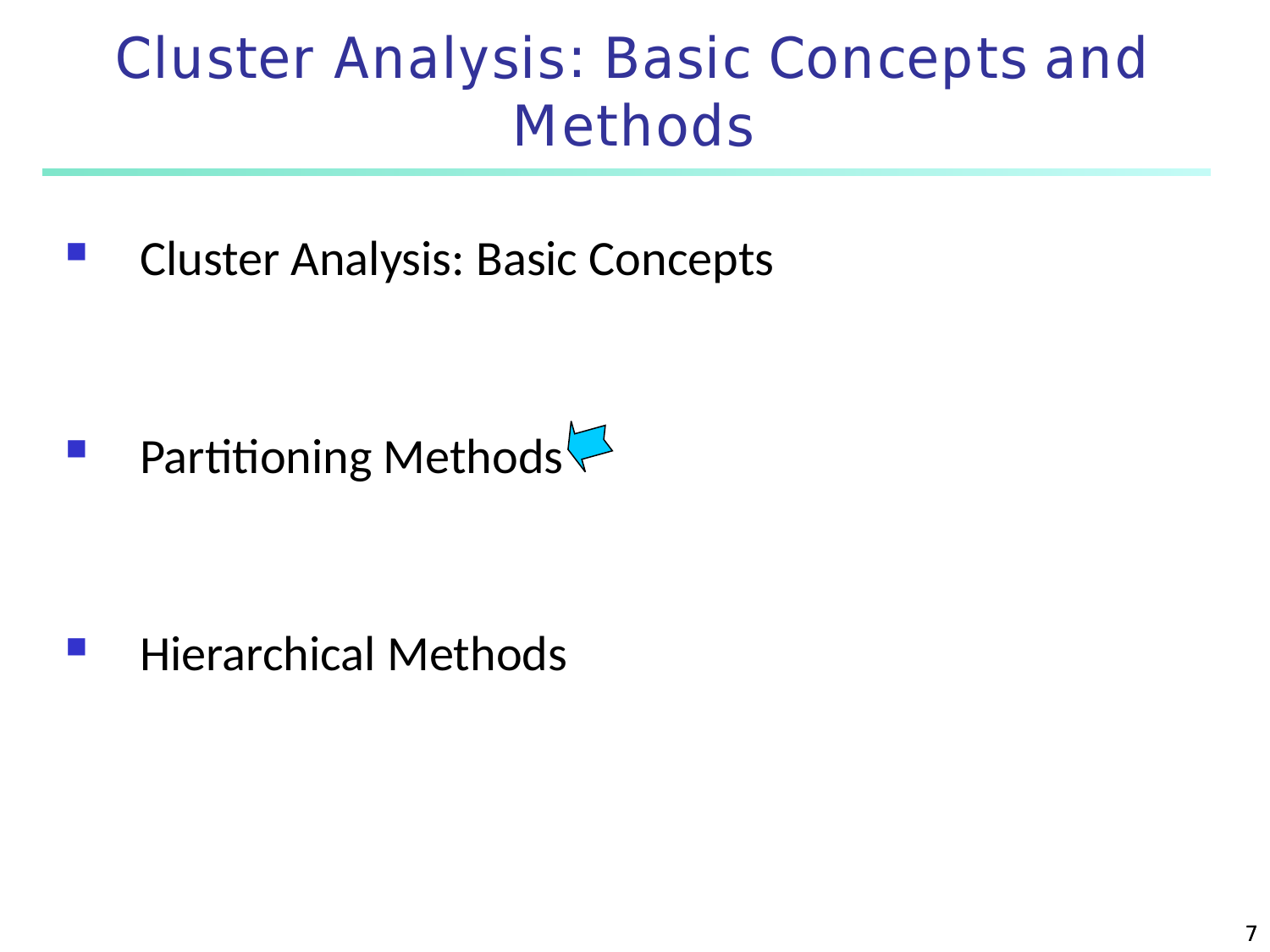

Cluster Analysis: Basic Concepts and Methods
Cluster Analysis: Basic Concepts

Partitioning Methods

Hierarchical Methods

7
7